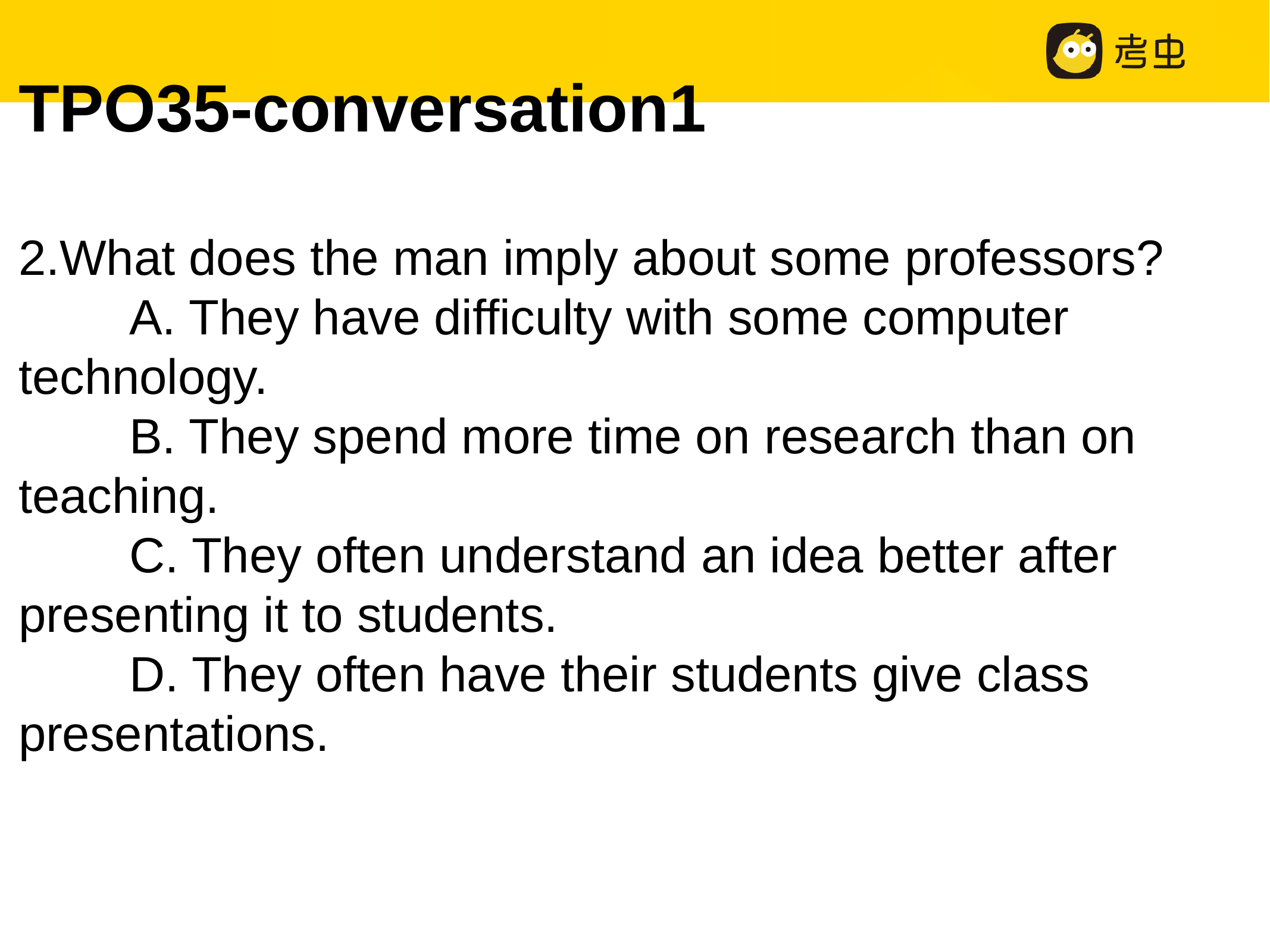

TPO35-conversation1

2.What does the man imply about some professors?
　　A. They have difficulty with some computer technology.
　　B. They spend more time on research than on teaching.
　　C. They often understand an idea better after presenting it to students.
　　D. They often have their students give class presentations.